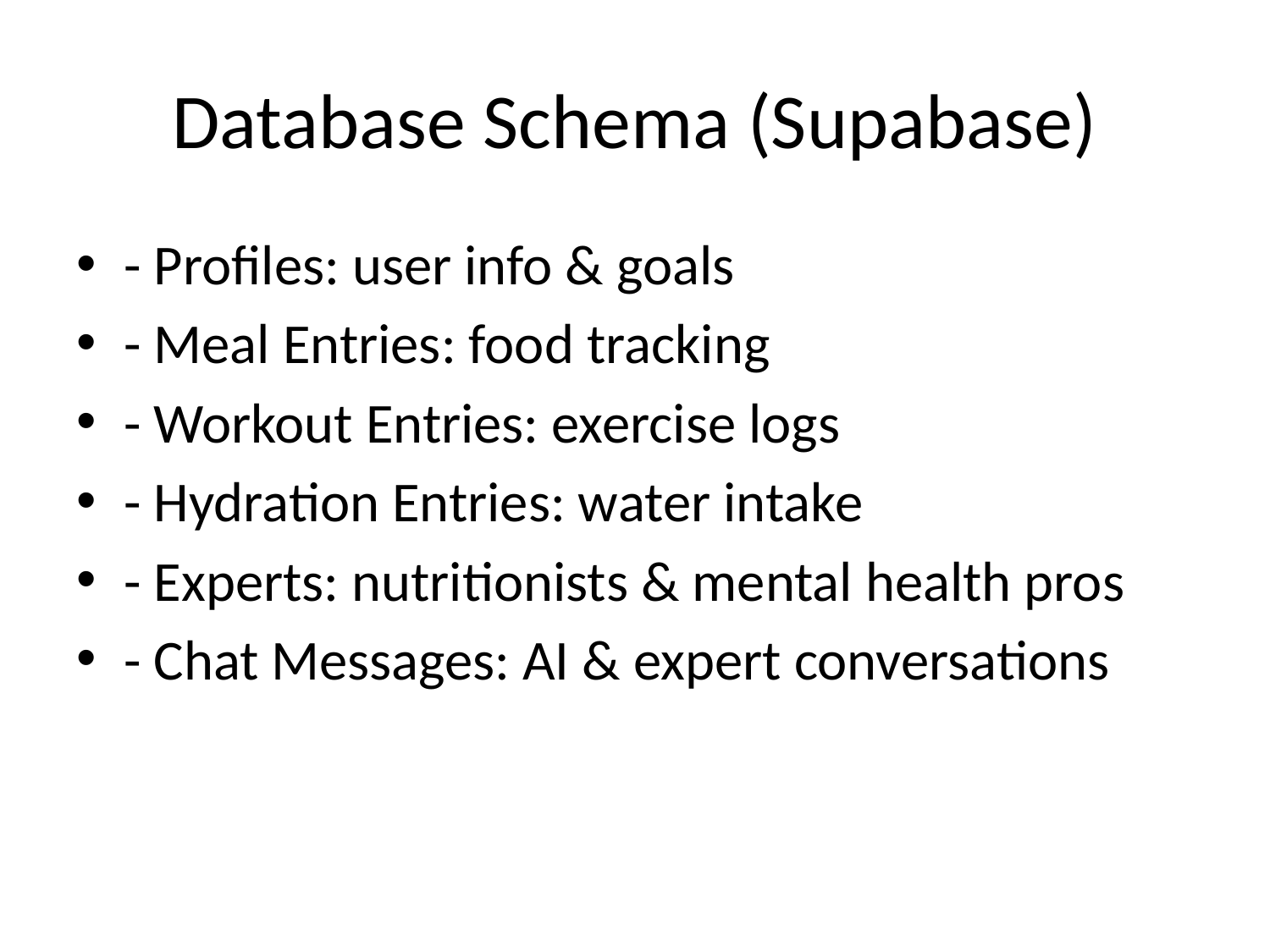

# Database Schema (Supabase)
- Profiles: user info & goals
- Meal Entries: food tracking
- Workout Entries: exercise logs
- Hydration Entries: water intake
- Experts: nutritionists & mental health pros
- Chat Messages: AI & expert conversations